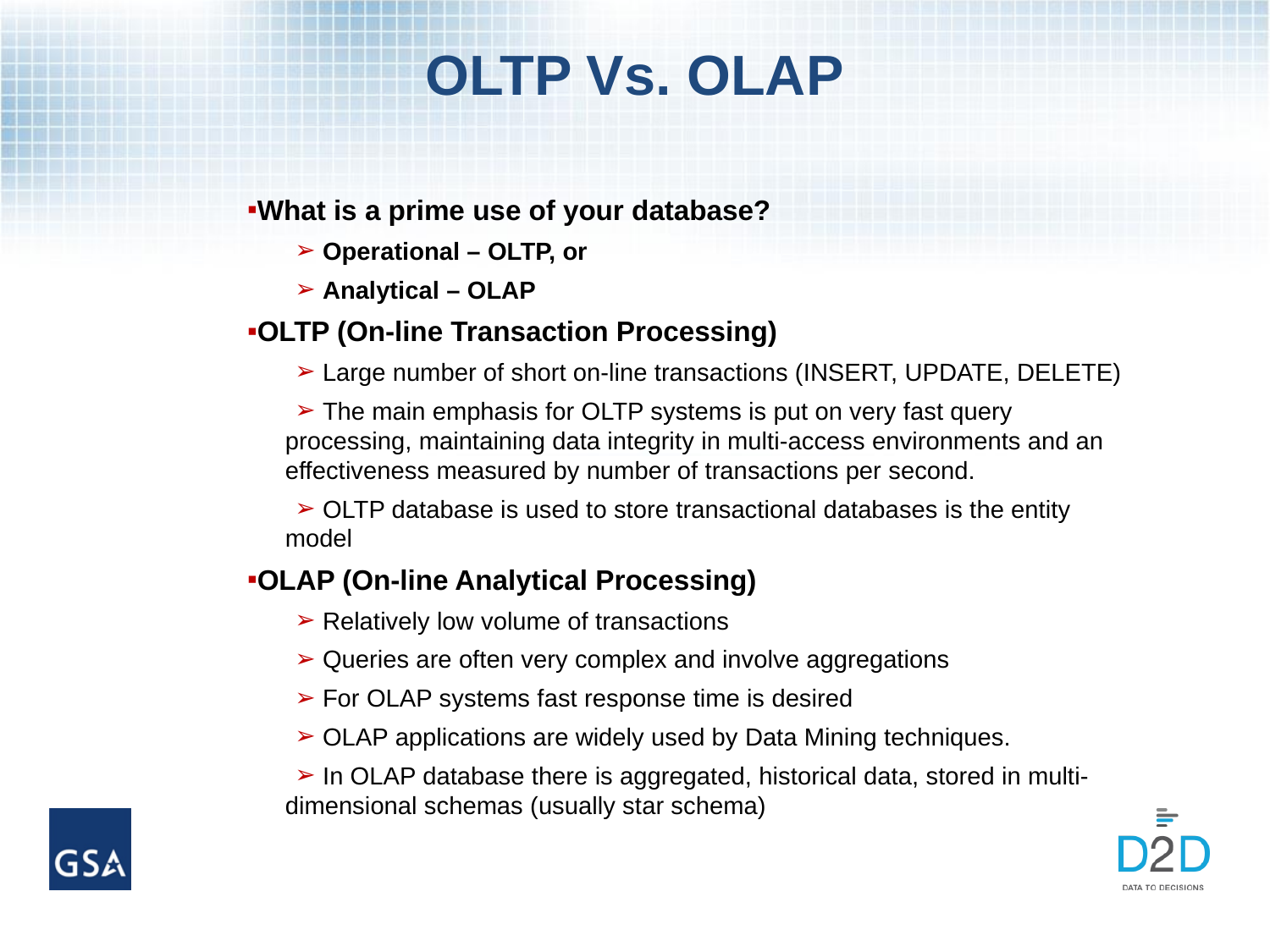

# OLTP Vs. OLAP
What is a prime use of your database?
 Operational – OLTP, or
 Analytical – OLAP
OLTP (On-line Transaction Processing)
 Large number of short on-line transactions (INSERT, UPDATE, DELETE)
 The main emphasis for OLTP systems is put on very fast query processing, maintaining data integrity in multi-access environments and an effectiveness measured by number of transactions per second.
 OLTP database is used to store transactional databases is the entity model
OLAP (On-line Analytical Processing)
 Relatively low volume of transactions
 Queries are often very complex and involve aggregations
 For OLAP systems fast response time is desired
 OLAP applications are widely used by Data Mining techniques.
 In OLAP database there is aggregated, historical data, stored in multi-dimensional schemas (usually star schema)